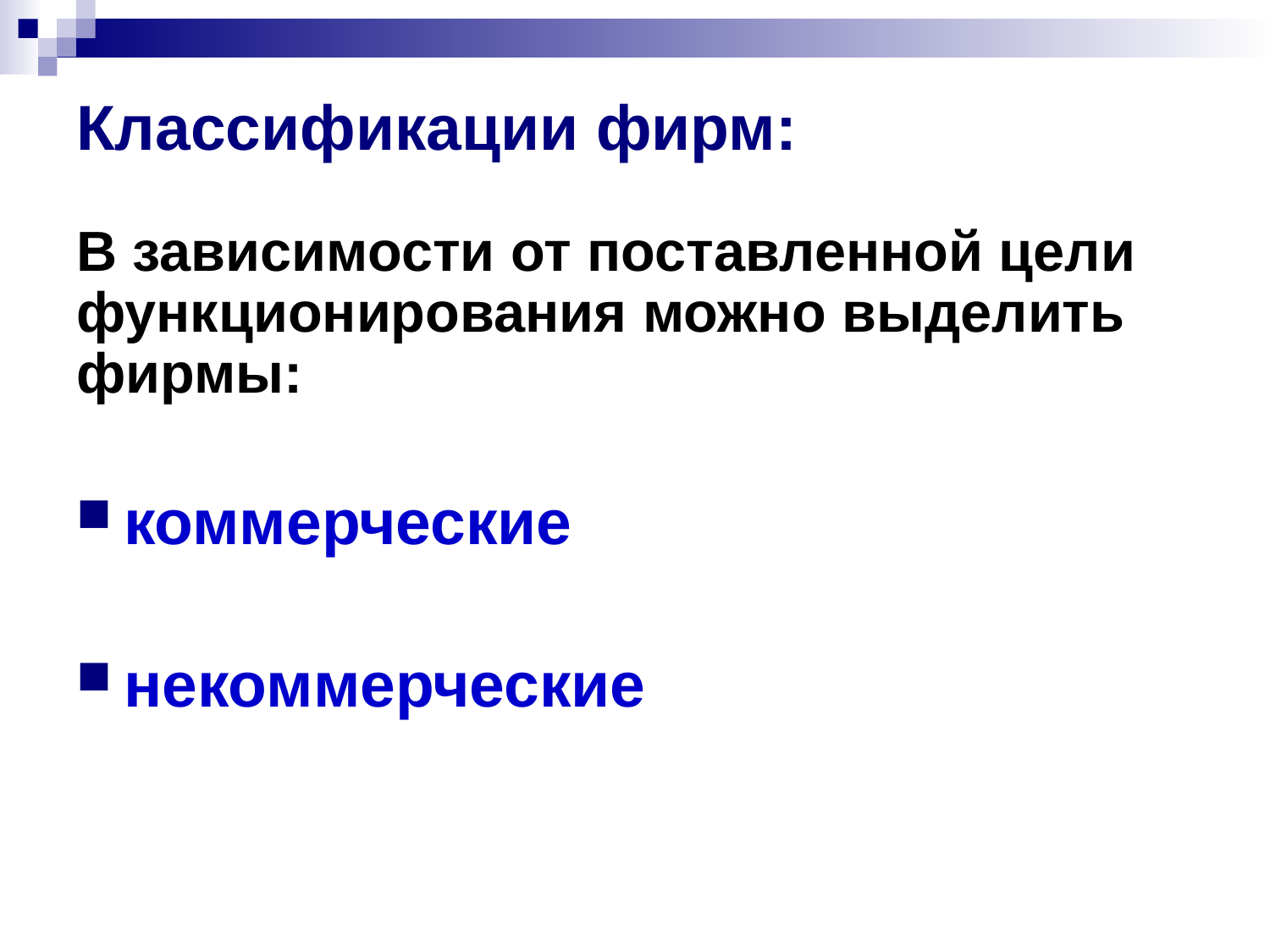

# Классификации фирм:
В зависимости от поставленной цели функционирования можно выделить фирмы:

коммерческие

некоммерческие